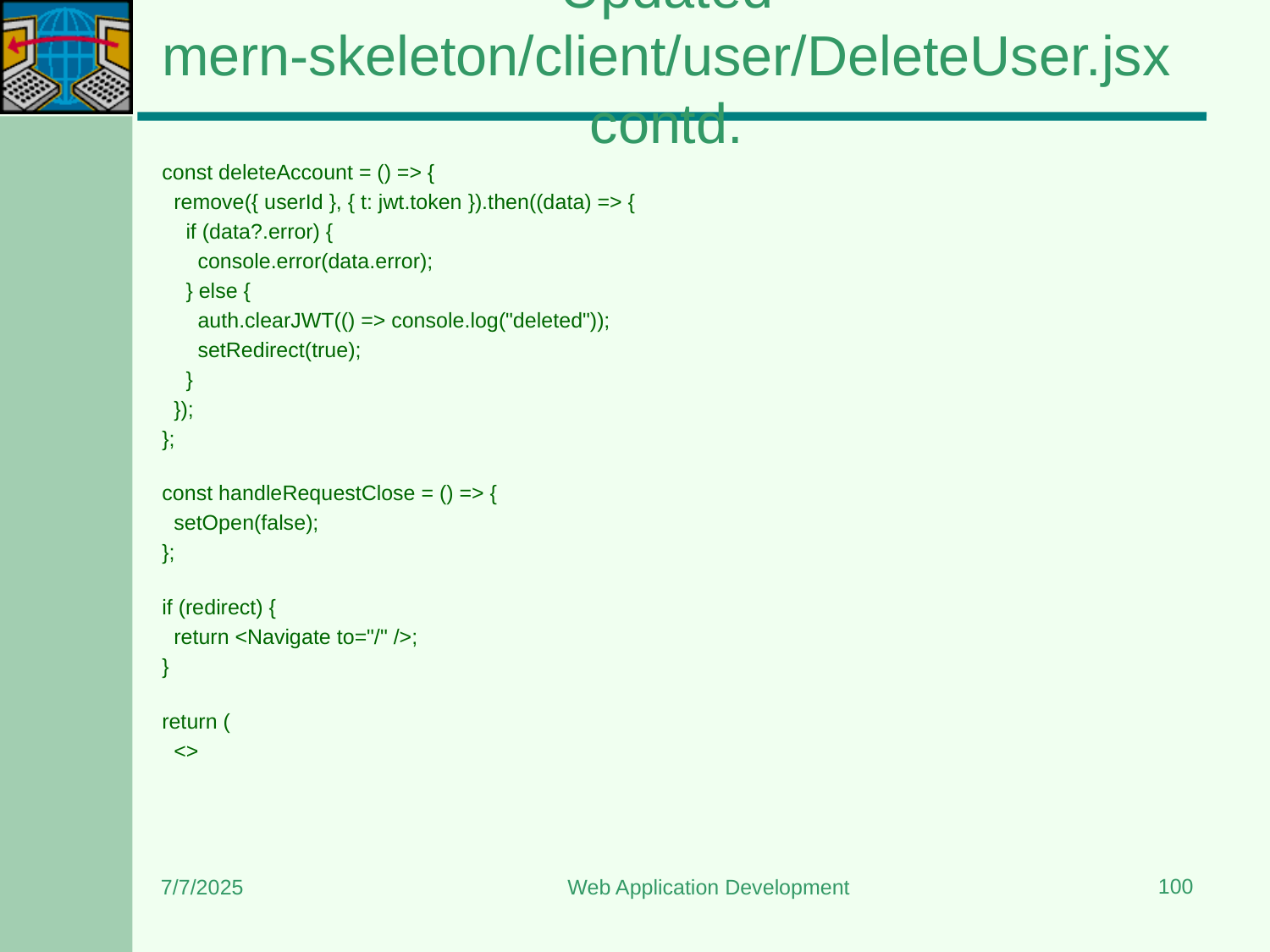

# Updated mern-skeleton/client/user/DeleteUser.jsx contd.
  const deleteAccount = () => {
    remove({ userId }, { t: jwt.token }).then((data) => {
      if (data?.error) {
        console.error(data.error);
      } else {
        auth.clearJWT(() => console.log("deleted"));
        setRedirect(true);
      }
    });
  };
  const handleRequestClose = () => {
    setOpen(false);
  };
  if (redirect) {
    return <Navigate to="/" />;
  }
  return (
    <>
100
7/7/2025
Web Application Development